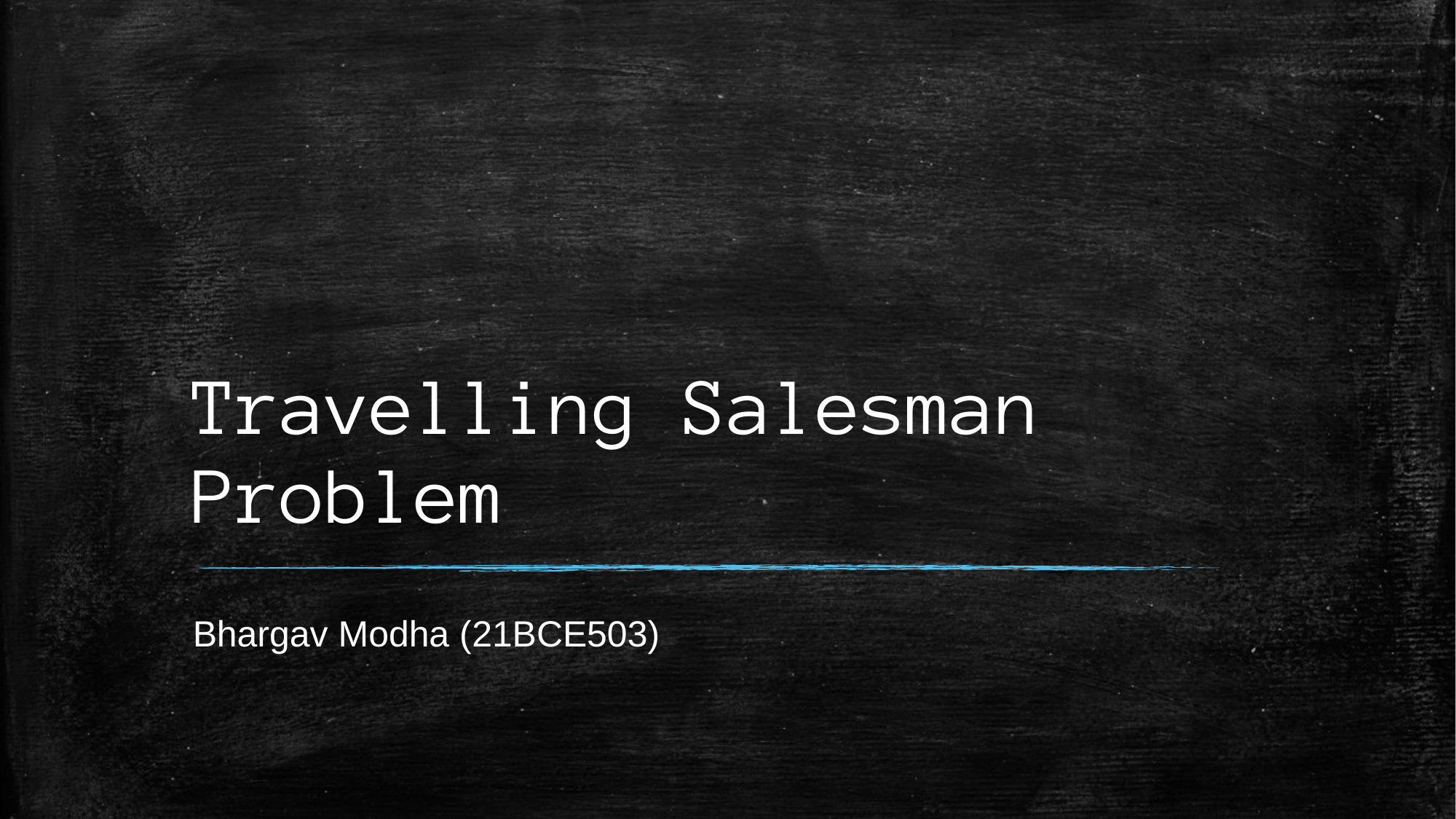

# Travelling Salesman Problem
Bhargav Modha (21BCE503)